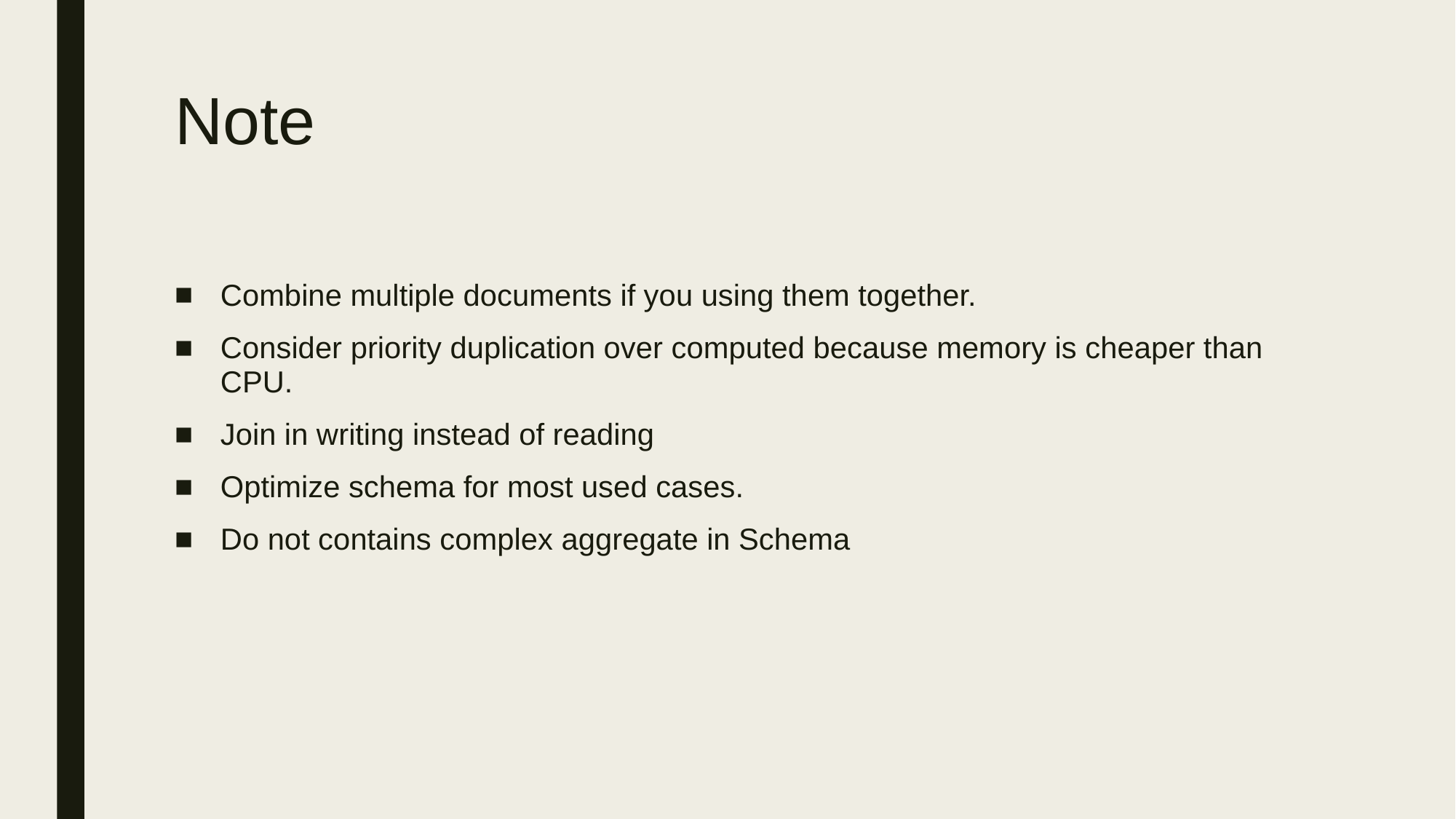

# Note
Combine multiple documents if you using them together.
Consider priority duplication over computed because memory is cheaper than CPU.
Join in writing instead of reading
Optimize schema for most used cases.
Do not contains complex aggregate in Schema